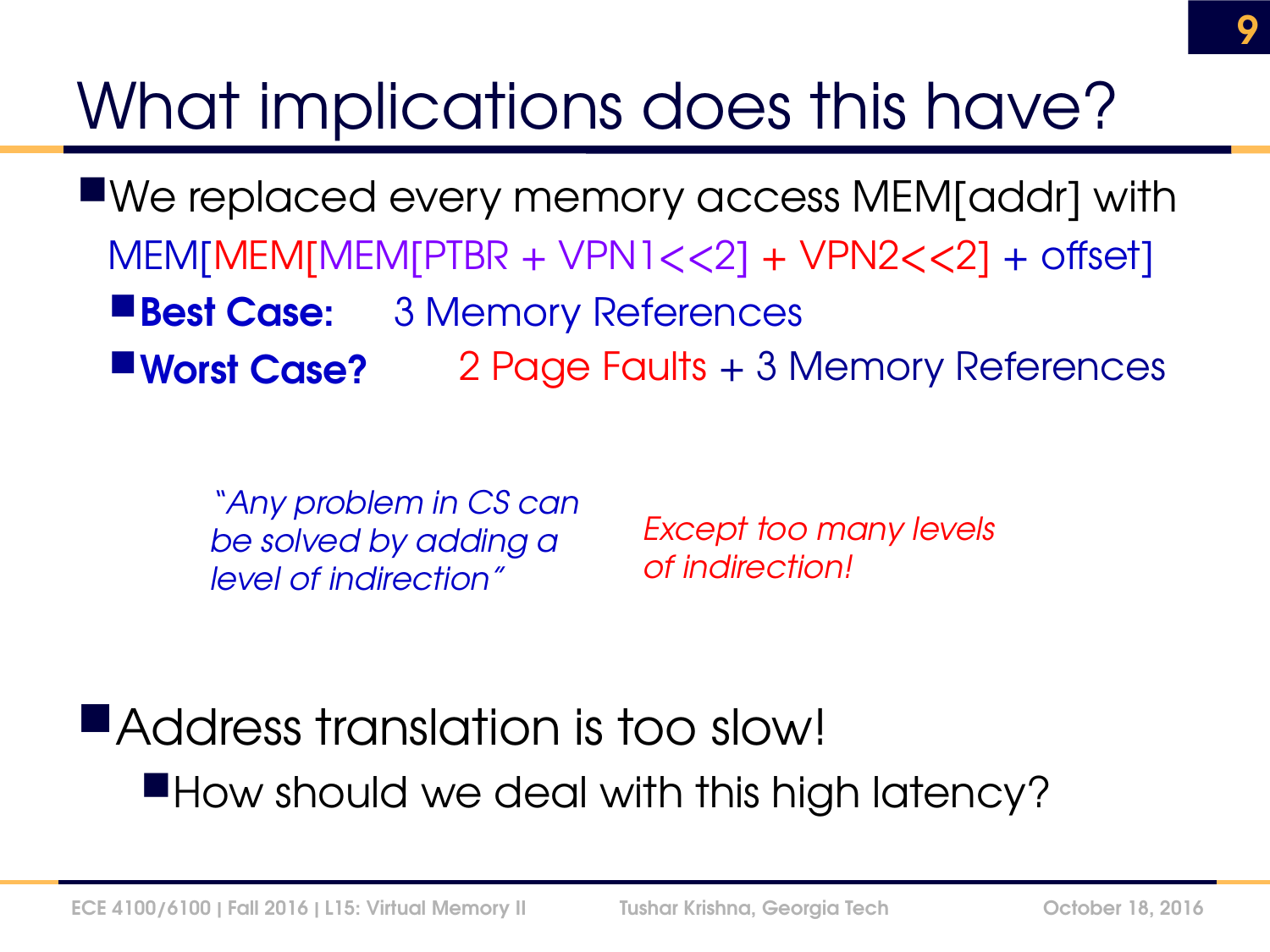

9
# What implications does this have?
We replaced every memory access MEM[addr] with
MEM[MEM[MEM[PTBR + VPN1<<2] + VPN2<<2] + offset]
Best Case: 	3 Memory References
Worst Case?

Address translation is too slow!
How should we deal with this high latency?
2 Page Faults + 3 Memory References
“Any problem in CS can be solved by adding a level of indirection”
Except too many levels of indirection!
ECE 4100/6100 | Fall 2016 | L15: Virtual Memory II                 Tushar Krishna, Georgia Tech
October 18, 2016